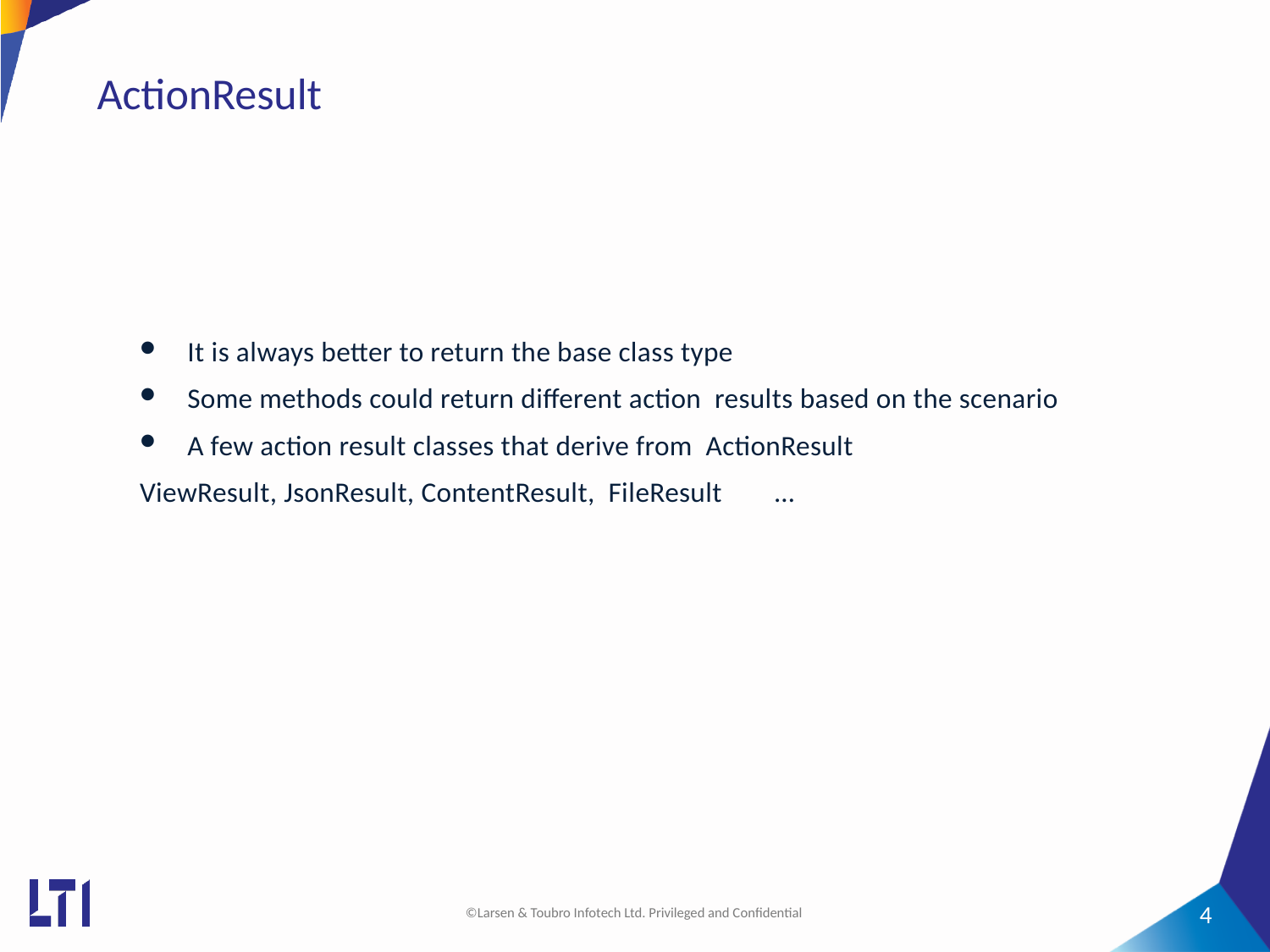

# ActionResult
It is always better to return the base class type
Some methods could return different action  results based on the scenario
A few action result classes that derive from  ActionResult
ViewResult, JsonResult, ContentResult,  FileResult	…